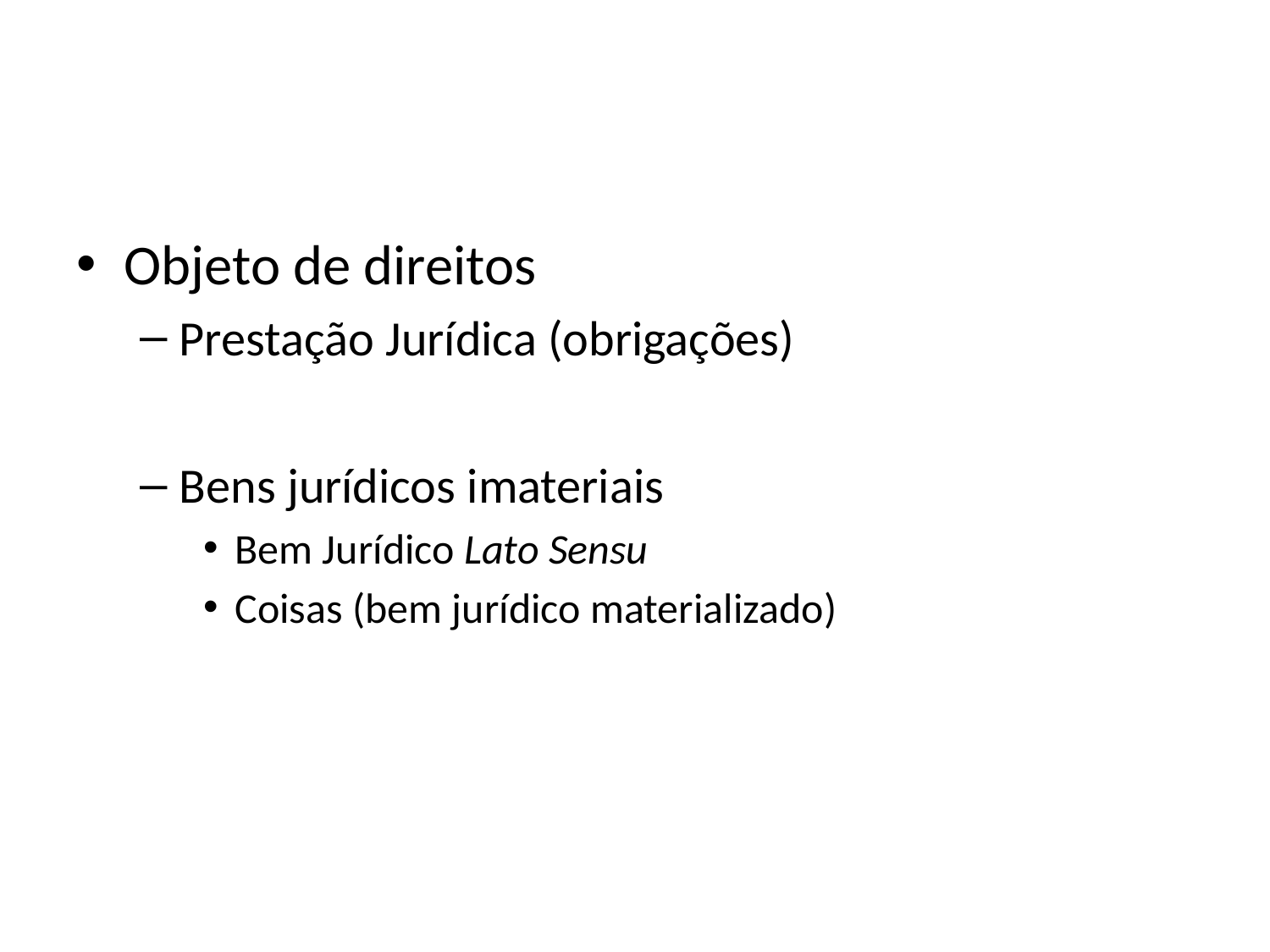

#
Objeto de direitos
Prestação Jurídica (obrigações)

Bens jurídicos imateriais
Bem Jurídico Lato Sensu
Coisas (bem jurídico materializado)